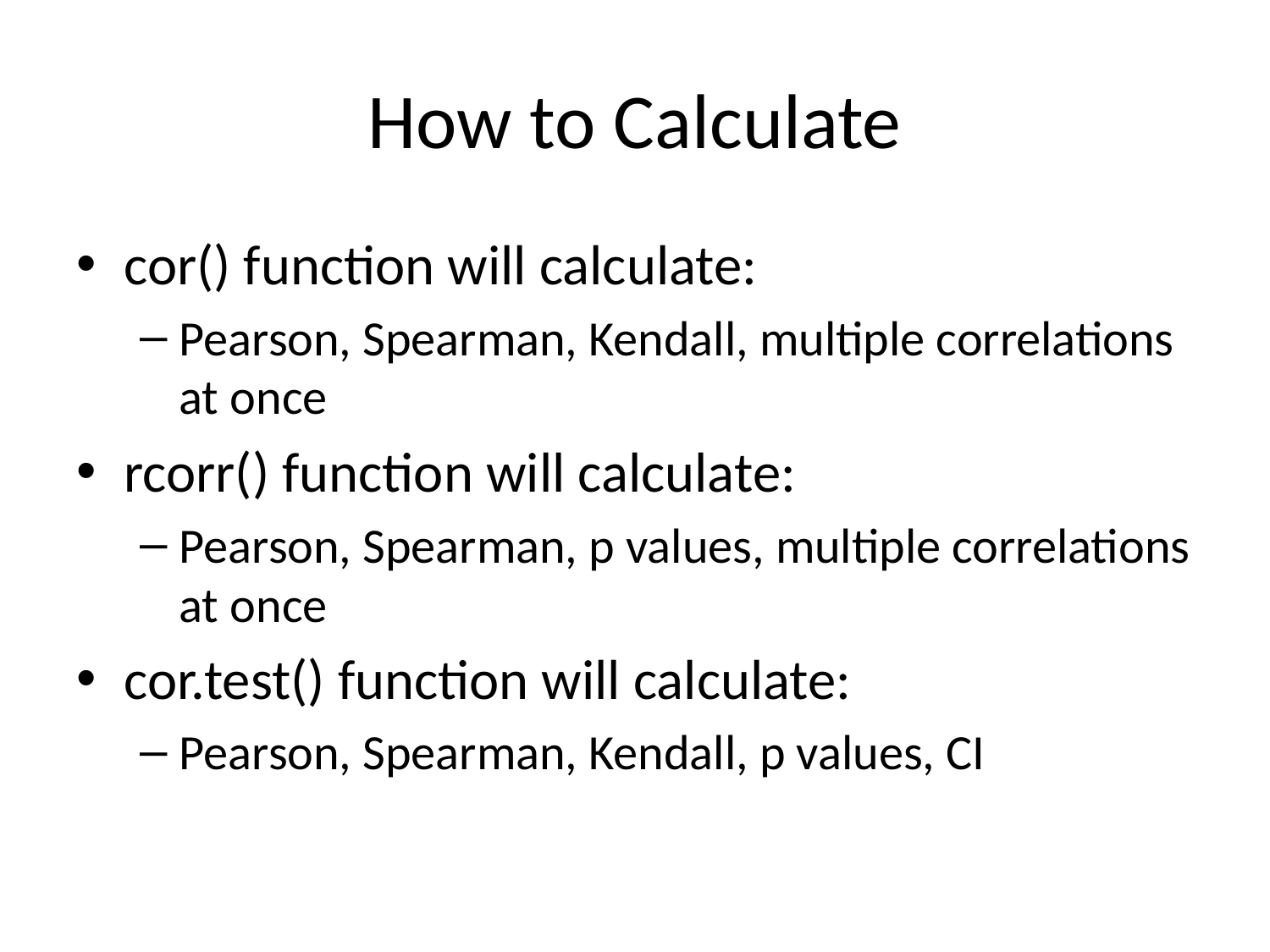

# How to Calculate
cor() function will calculate:
Pearson, Spearman, Kendall, multiple correlations at once
rcorr() function will calculate:
Pearson, Spearman, p values, multiple correlations at once
cor.test() function will calculate:
Pearson, Spearman, Kendall, p values, CI